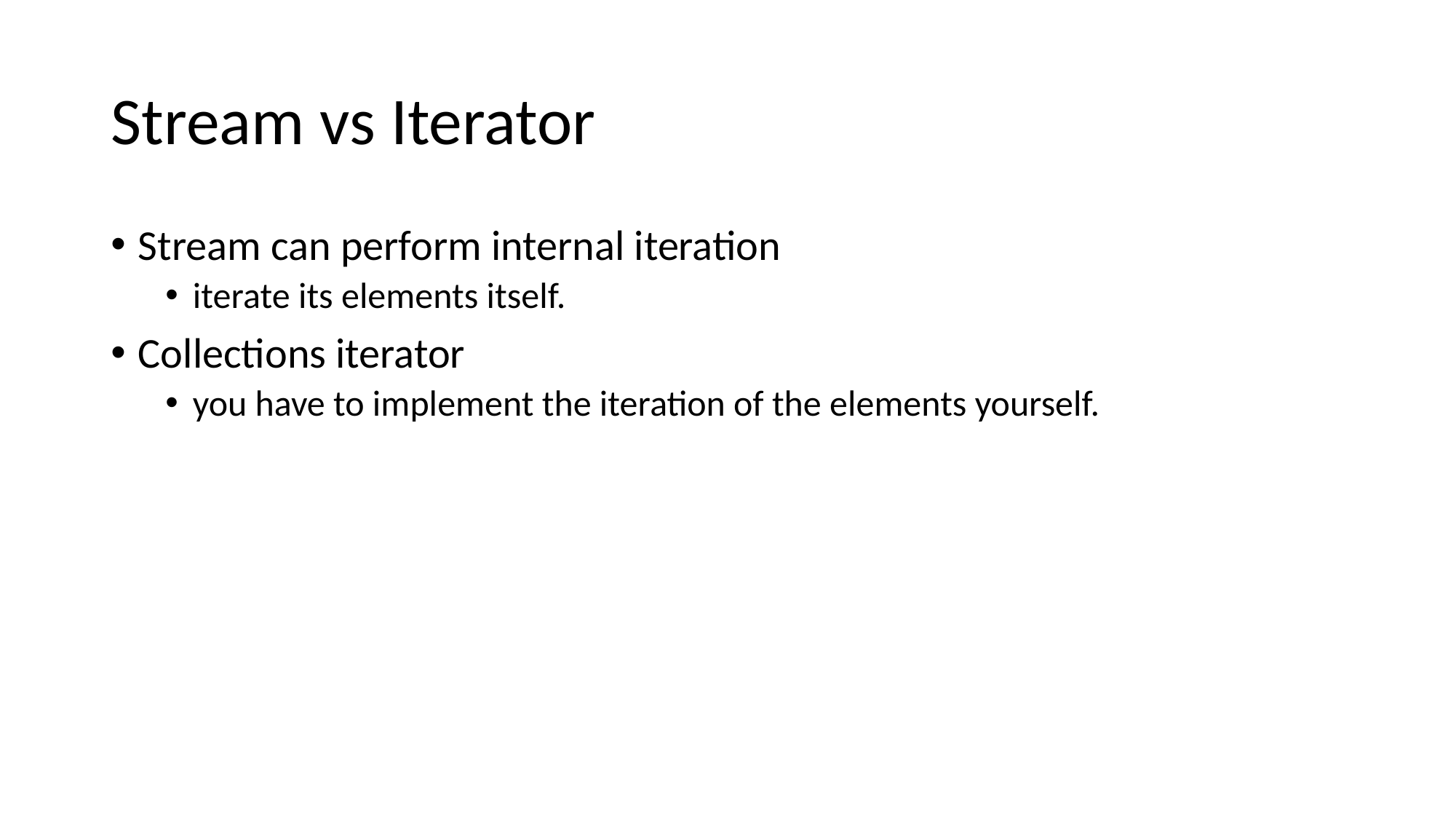

# Stream vs Iterator
Stream can perform internal iteration
iterate its elements itself.
Collections iterator
you have to implement the iteration of the elements yourself.